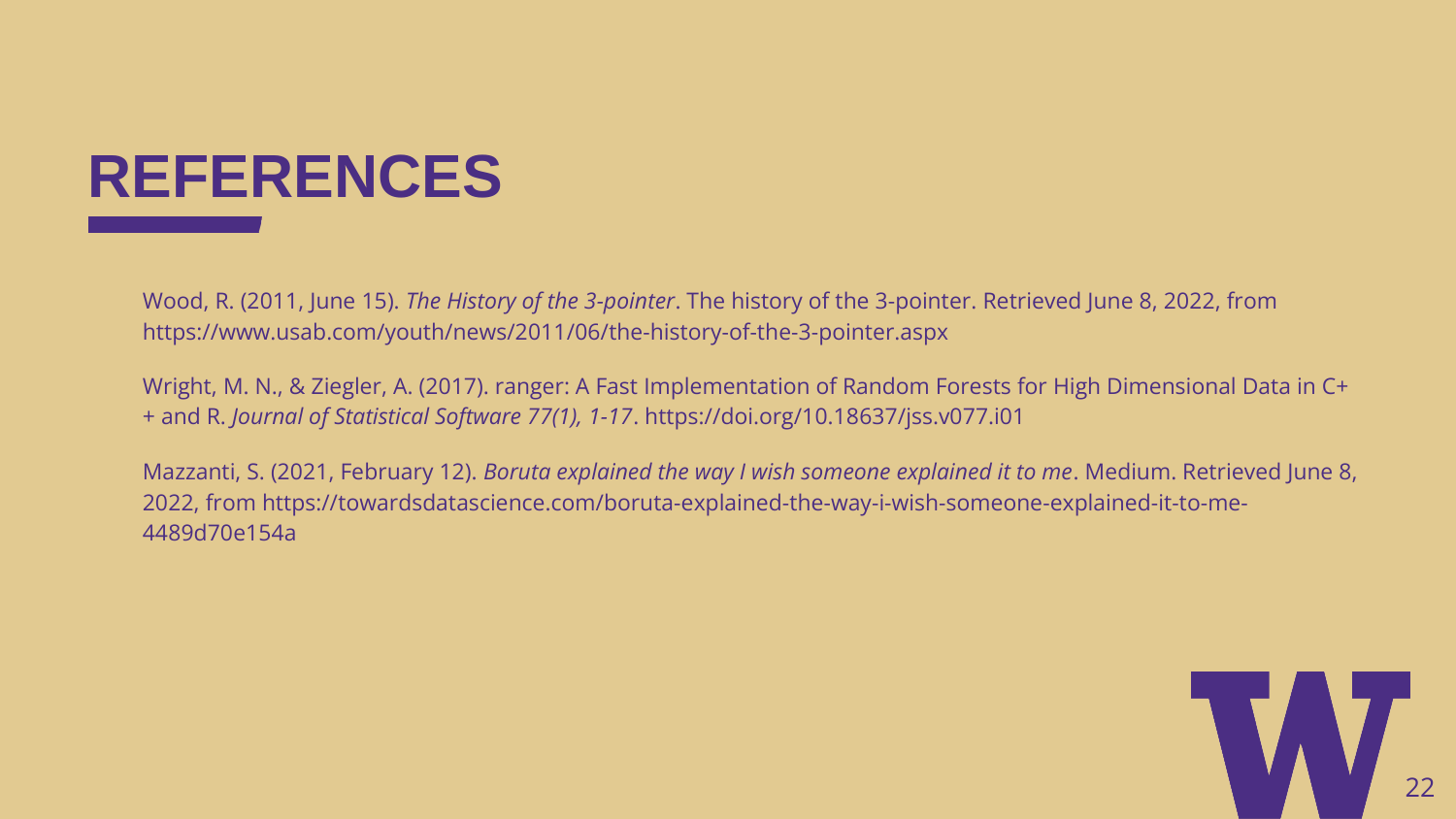

# REFERENCES
Wood, R. (2011, June 15). The History of the 3-pointer. The history of the 3-pointer. Retrieved June 8, 2022, from https://www.usab.com/youth/news/2011/06/the-history-of-the-3-pointer.aspx
Wright, M. N., & Ziegler, A. (2017). ranger: A Fast Implementation of Random Forests for High Dimensional Data in C++ and R. Journal of Statistical Software 77(1), 1-17. https://doi.org/10.18637/jss.v077.i01
Mazzanti, S. (2021, February 12). Boruta explained the way I wish someone explained it to me. Medium. Retrieved June 8, 2022, from https://towardsdatascience.com/boruta-explained-the-way-i-wish-someone-explained-it-to-me-4489d70e154a

22